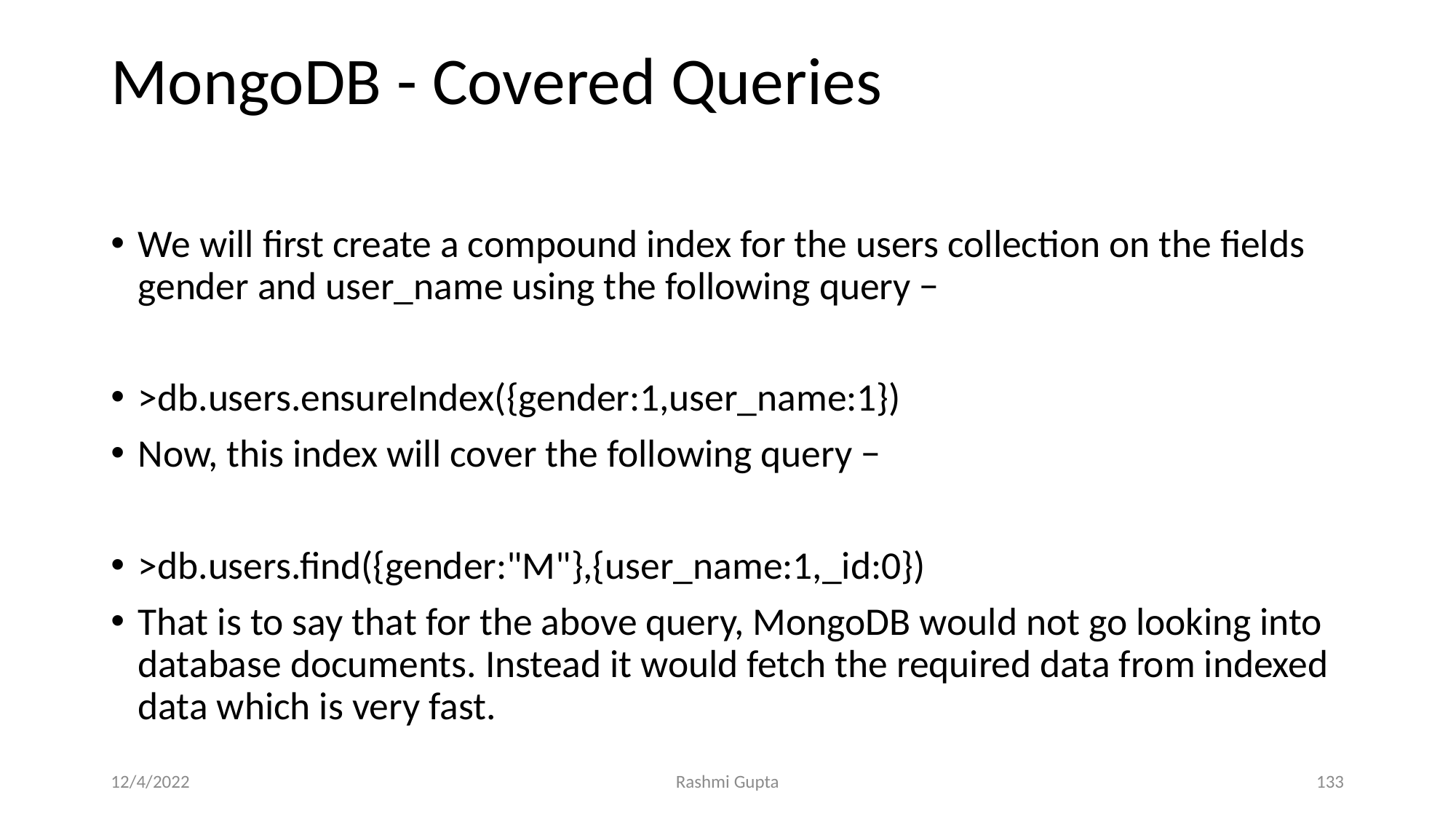

# MongoDB - Covered Queries
We will first create a compound index for the users collection on the fields gender and user_name using the following query −

>db.users.ensureIndex({gender:1,user_name:1})
Now, this index will cover the following query −

>db.users.find({gender:"M"},{user_name:1,_id:0})
That is to say that for the above query, MongoDB would not go looking into database documents. Instead it would fetch the required data from indexed data which is very fast.
12/4/2022
Rashmi Gupta
133